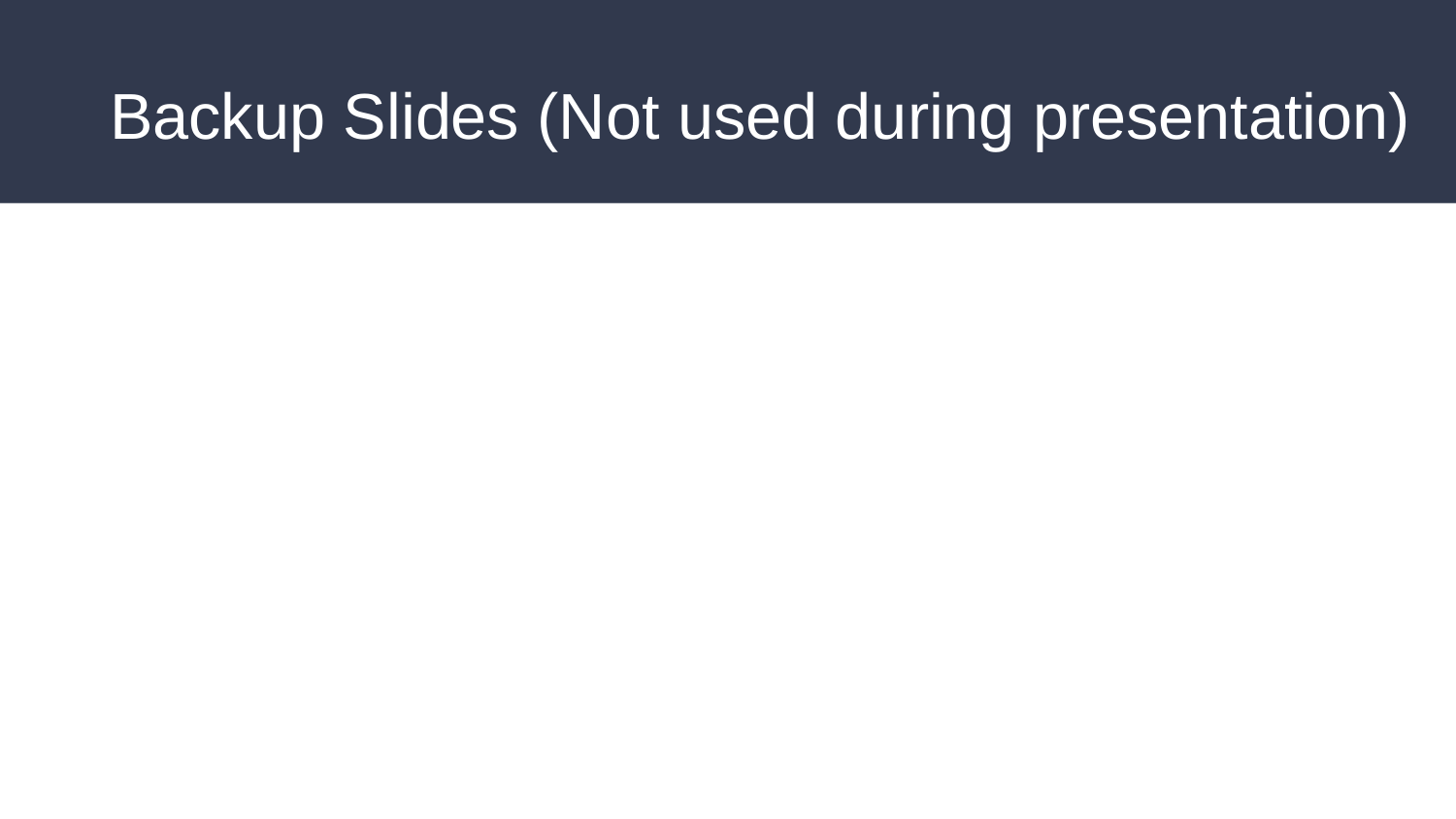

# Backup Slides (Not used during presentation)